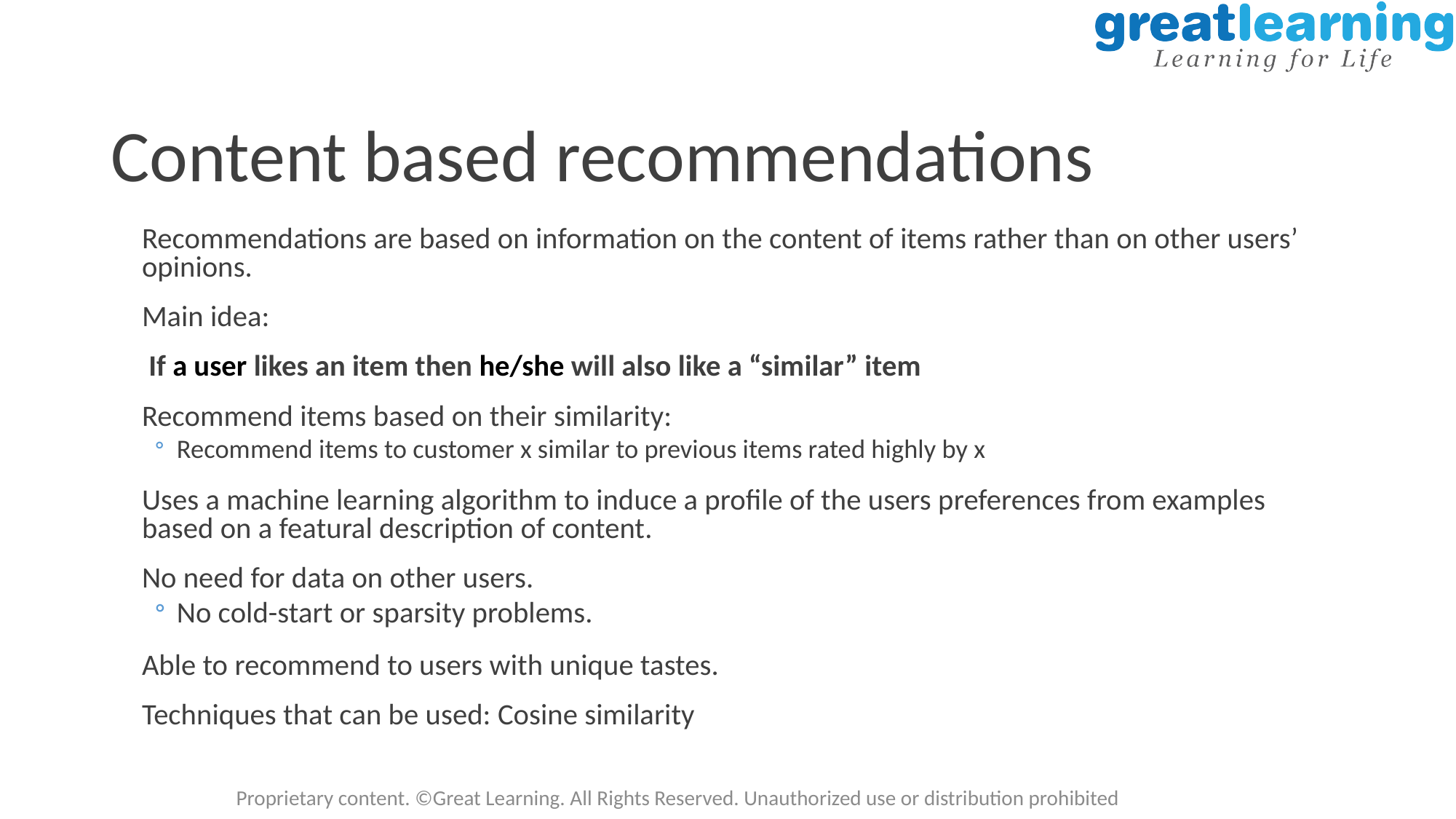

# Content based recommendations
Recommendations are based on information on the content of items rather than on other users’ opinions.
Main idea:
 If a user likes an item then he/she will also like a “similar” item
Recommend items based on their similarity:
Recommend items to customer x similar to previous items rated highly by x
Uses a machine learning algorithm to induce a profile of the users preferences from examples based on a featural description of content.
No need for data on other users.
No cold-start or sparsity problems.
Able to recommend to users with unique tastes.
Techniques that can be used: Cosine similarity
Proprietary content. ©Great Learning. All Rights Reserved. Unauthorized use or distribution prohibited